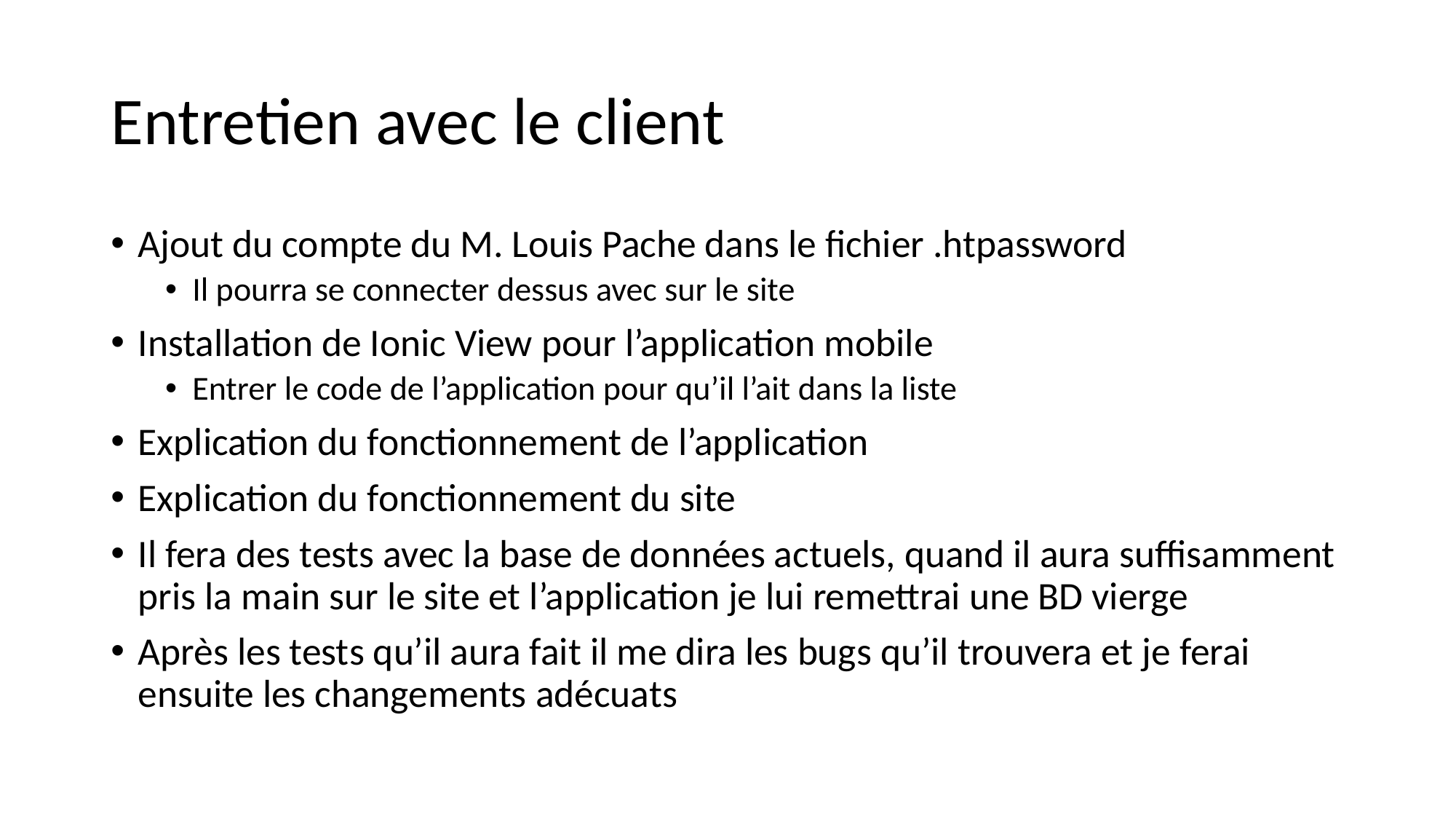

# Entretien avec le client
Ajout du compte du M. Louis Pache dans le fichier .htpassword
Il pourra se connecter dessus avec sur le site
Installation de Ionic View pour l’application mobile
Entrer le code de l’application pour qu’il l’ait dans la liste
Explication du fonctionnement de l’application
Explication du fonctionnement du site
Il fera des tests avec la base de données actuels, quand il aura suffisamment pris la main sur le site et l’application je lui remettrai une BD vierge
Après les tests qu’il aura fait il me dira les bugs qu’il trouvera et je ferai ensuite les changements adécuats